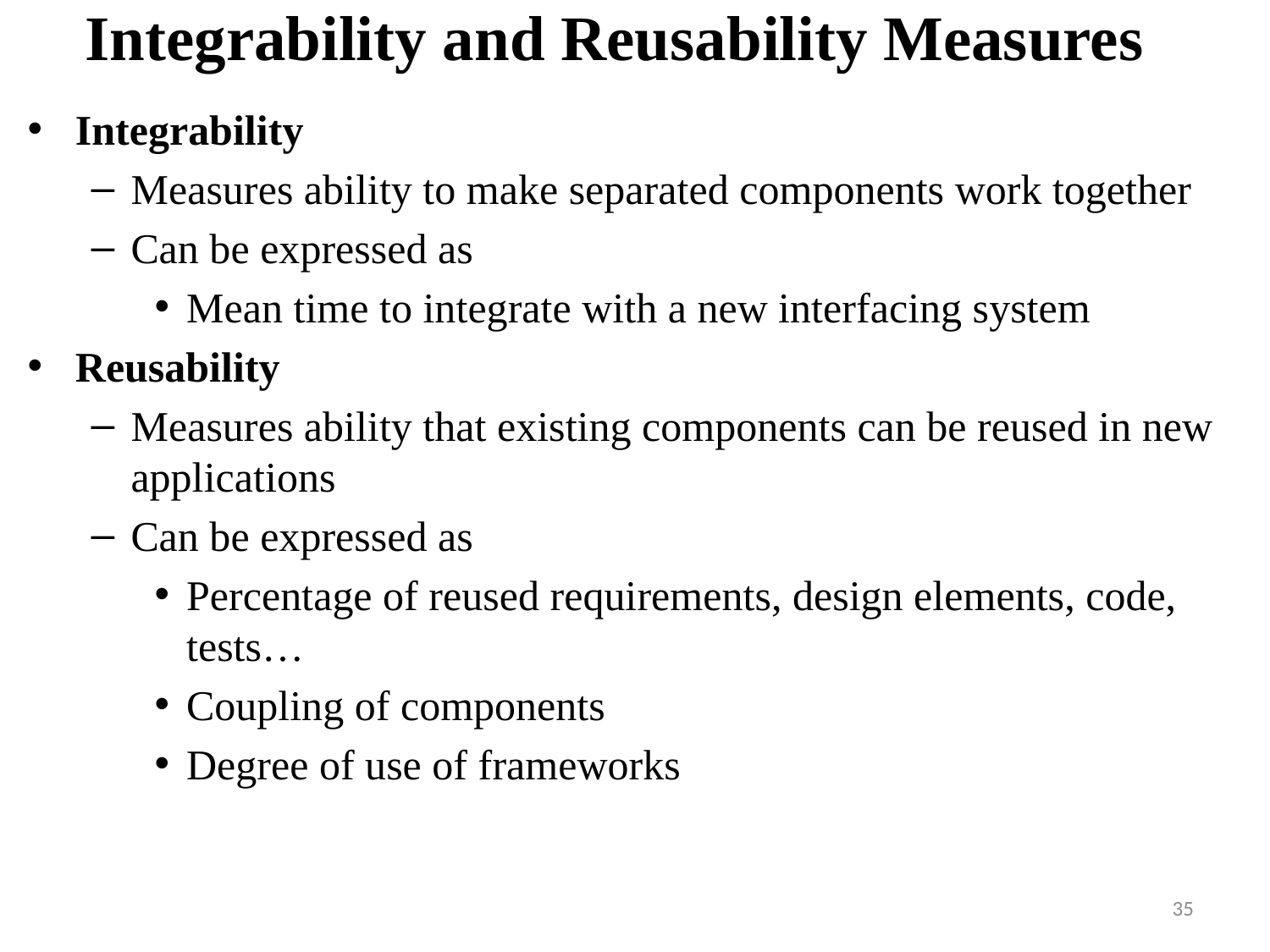

# Integrability and Reusability Measures
Integrability
Measures ability to make separated components work together
Can be expressed as
Mean time to integrate with a new interfacing system
Reusability
Measures ability that existing components can be reused in new applications
Can be expressed as
Percentage of reused requirements, design elements, code, tests…
Coupling of components
Degree of use of frameworks
35